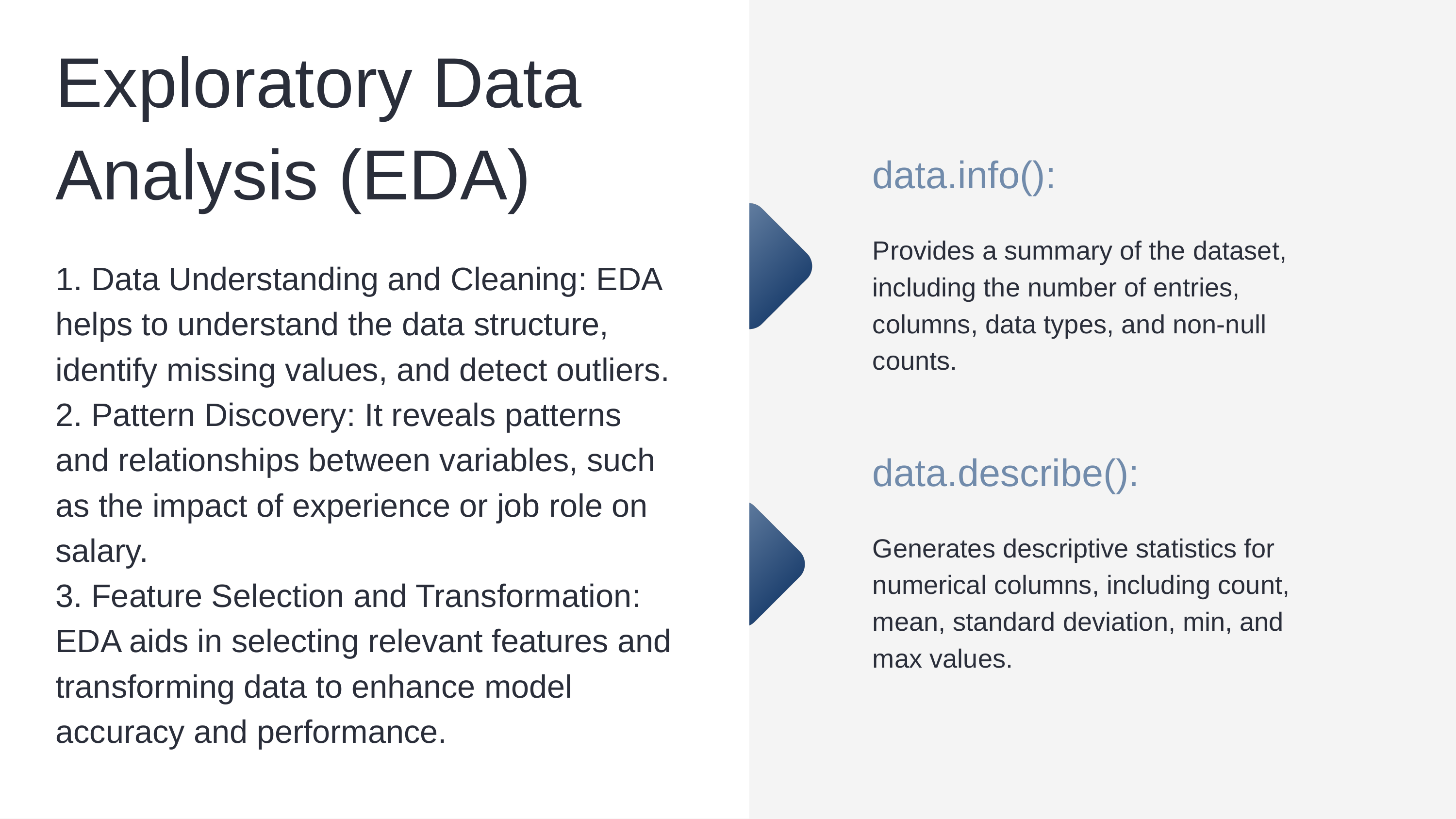

Exploratory Data Analysis (EDA)
1. Data Understanding and Cleaning: EDA helps to understand the data structure, identify missing values, and detect outliers.
2. Pattern Discovery: It reveals patterns and relationships between variables, such as the impact of experience or job role on salary.
3. Feature Selection and Transformation: EDA aids in selecting relevant features and transforming data to enhance model accuracy and performance.
data.info():
Provides a summary of the dataset, including the number of entries, columns, data types, and non-null counts.

data.describe():
Generates descriptive statistics for numerical columns, including count, mean, standard deviation, min, and max values.